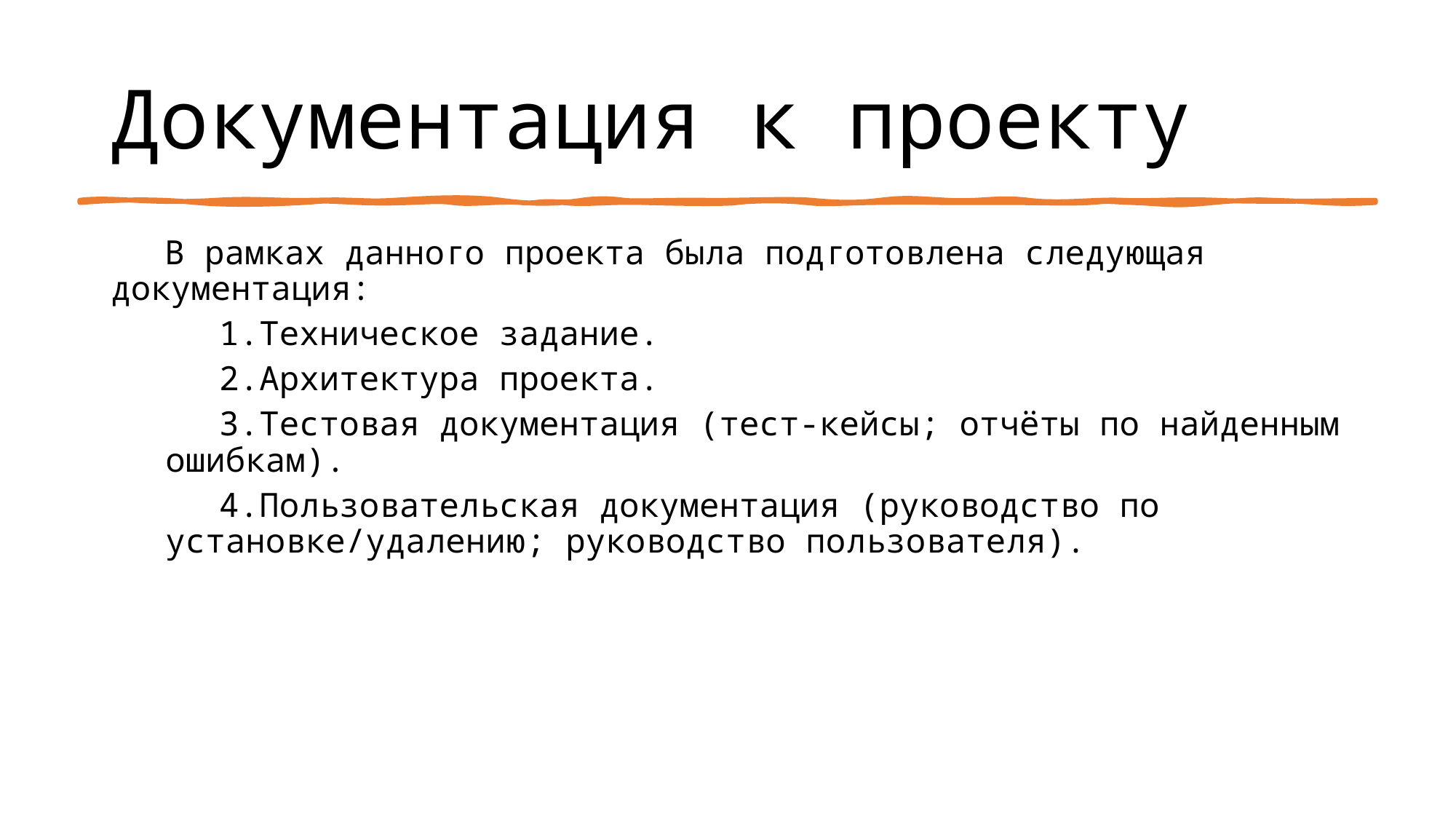

# Документация к проекту

В рамках данного проекта была подготовлена следующая документация:
Техническое задание.
Архитектура проекта.
Тестовая документация (тест-кейсы; отчёты по найденным ошибкам).
Пользовательская документация (руководство по установке/удалению; руководство пользователя).